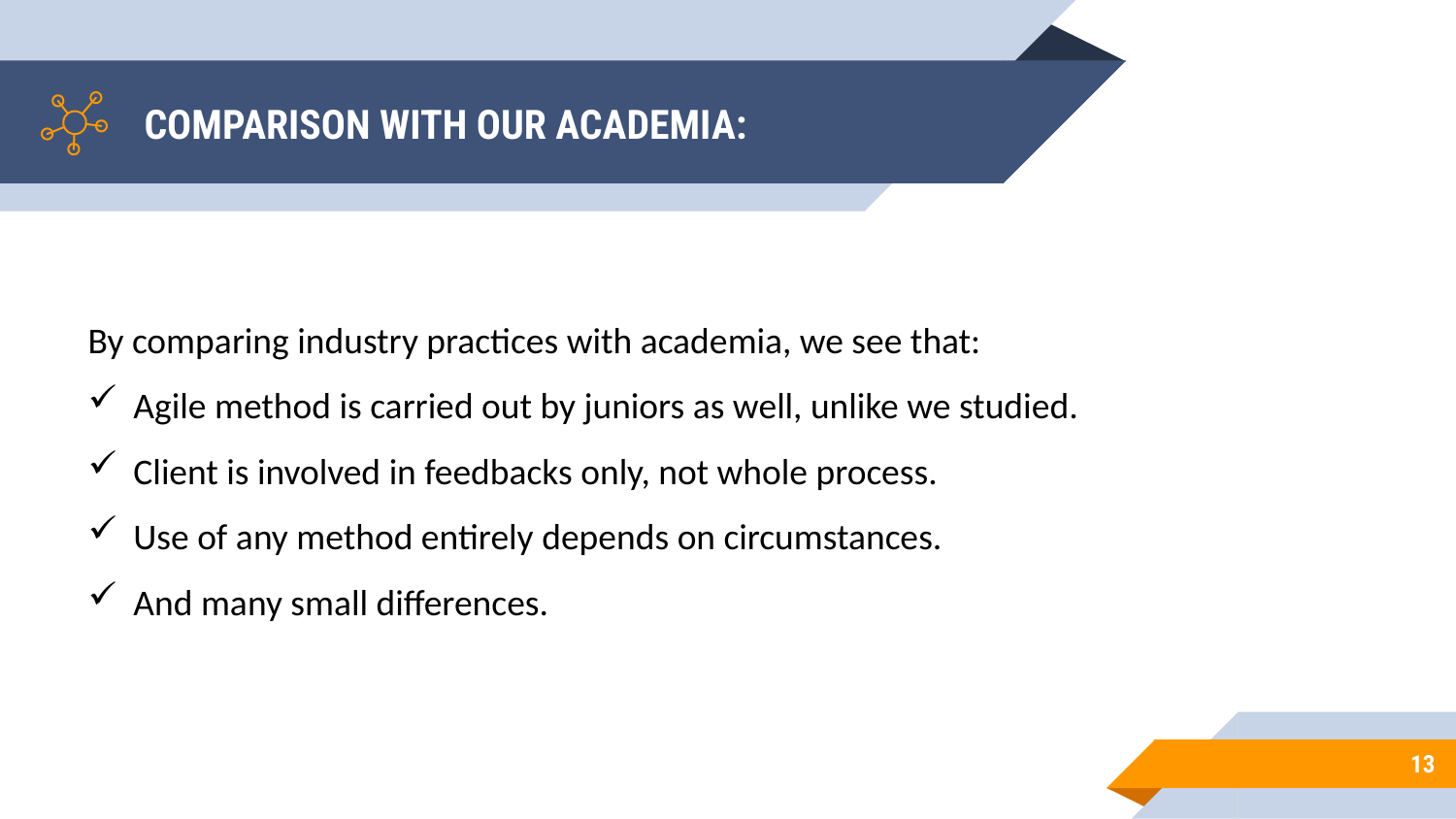

# COMPARISON WITH OUR ACADEMIA:

By comparing industry practices with academia, we see that:
Agile method is carried out by juniors as well, unlike we studied.
Client is involved in feedbacks only, not whole process.
Use of any method entirely depends on circumstances.
And many small differences.

13